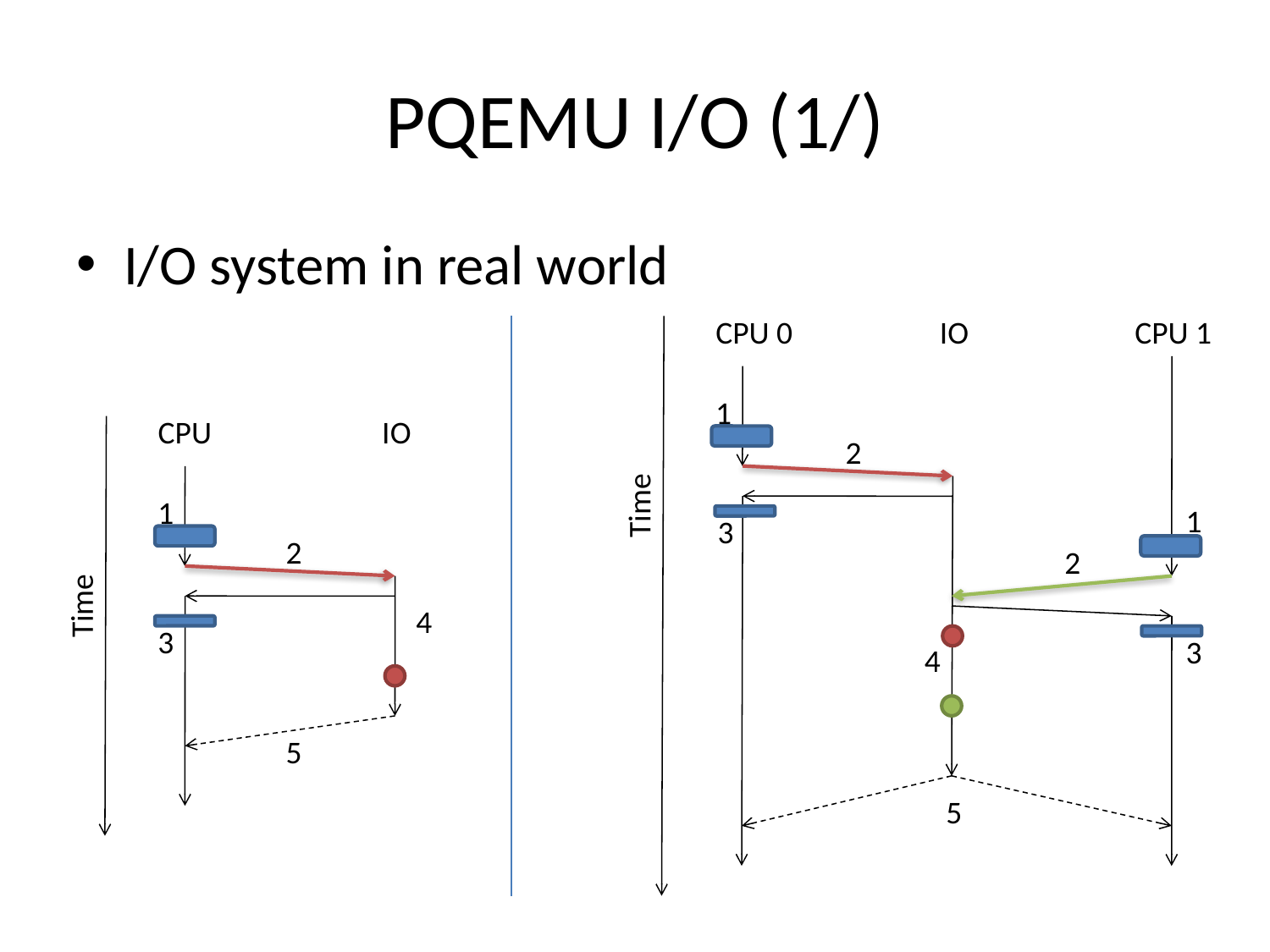

# PQEMU I/O (1/)
I/O system in real world
CPU 0
IO
CPU 1
1
CPU
IO

2
Time
1
1
3

2
2

Time
4
3

3
4

5
5